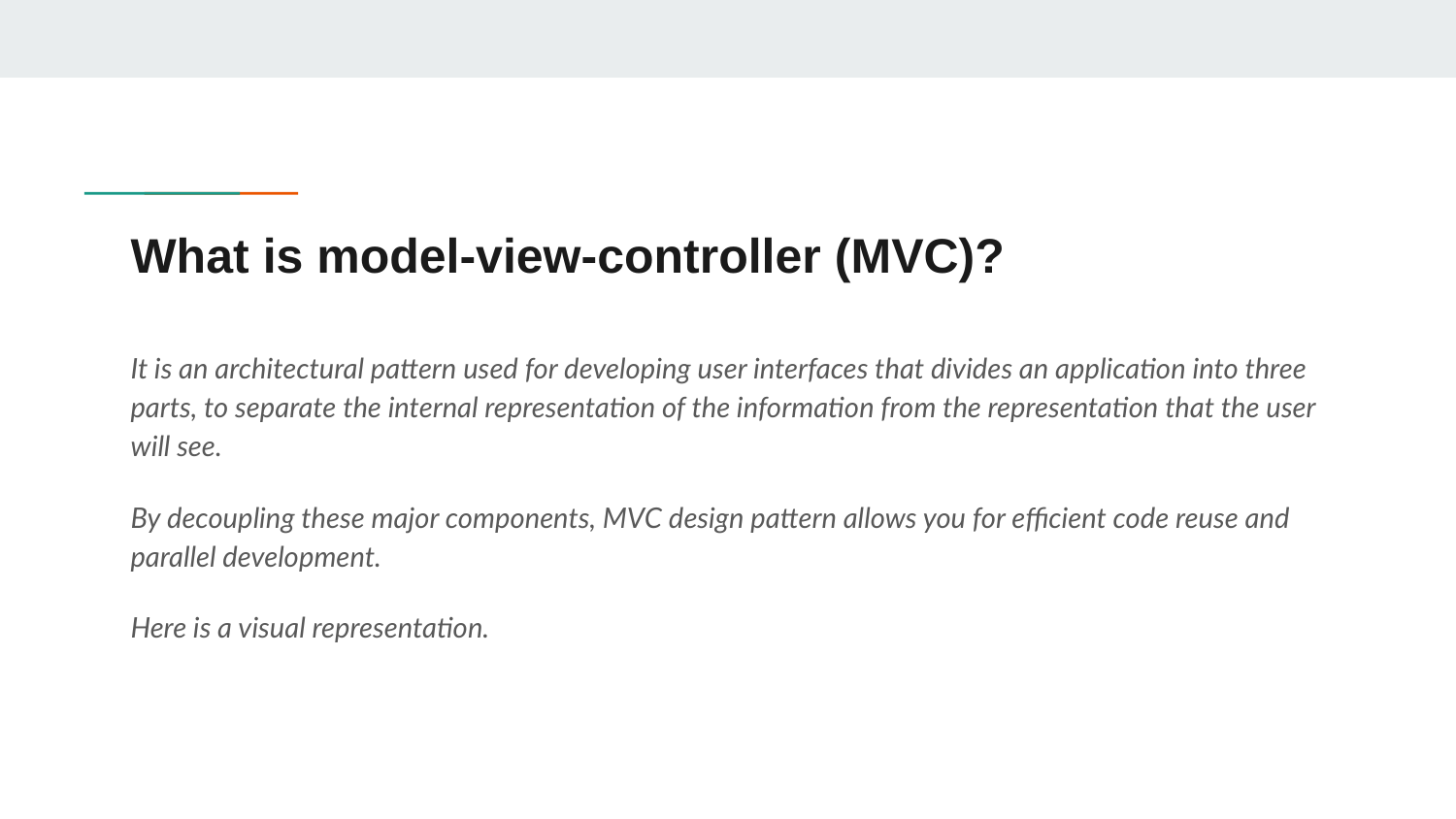

# What is model-view-controller (MVC)?
It is an architectural pattern used for developing user interfaces that divides an application into three parts, to separate the internal representation of the information from the representation that the user will see.
By decoupling these major components, MVC design pattern allows you for efficient code reuse and parallel development.
Here is a visual representation.